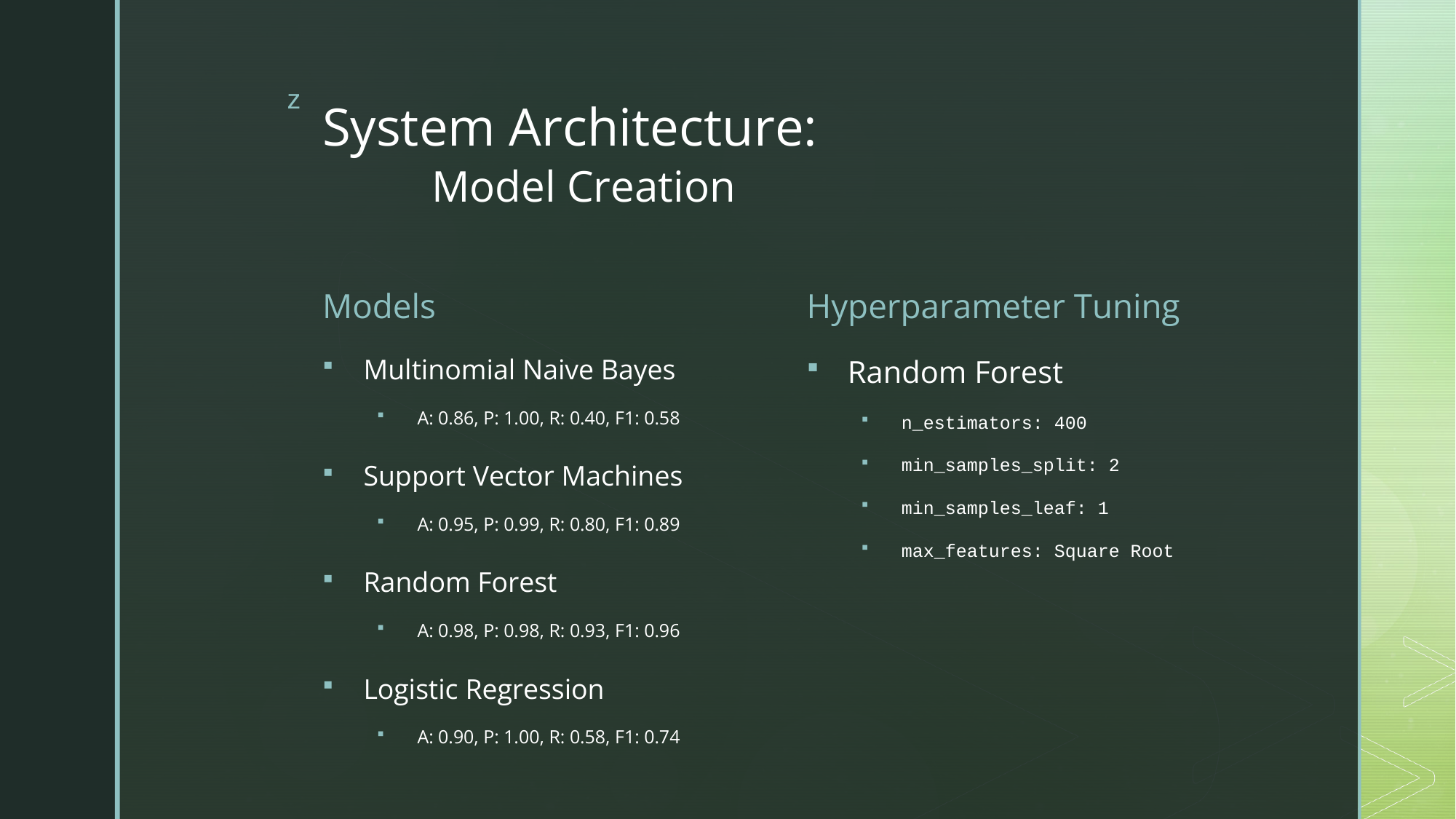

# System Architecture: Model Creation
Models
Hyperparameter Tuning
Multinomial Naive Bayes
A: 0.86, P: 1.00, R: 0.40, F1: 0.58
Support Vector Machines
A: 0.95, P: 0.99, R: 0.80, F1: 0.89
Random Forest
A: 0.98, P: 0.98, R: 0.93, F1: 0.96
Logistic Regression
A: 0.90, P: 1.00, R: 0.58, F1: 0.74
Random Forest
n_estimators: 400
min_samples_split: 2
min_samples_leaf: 1
max_features: Square Root